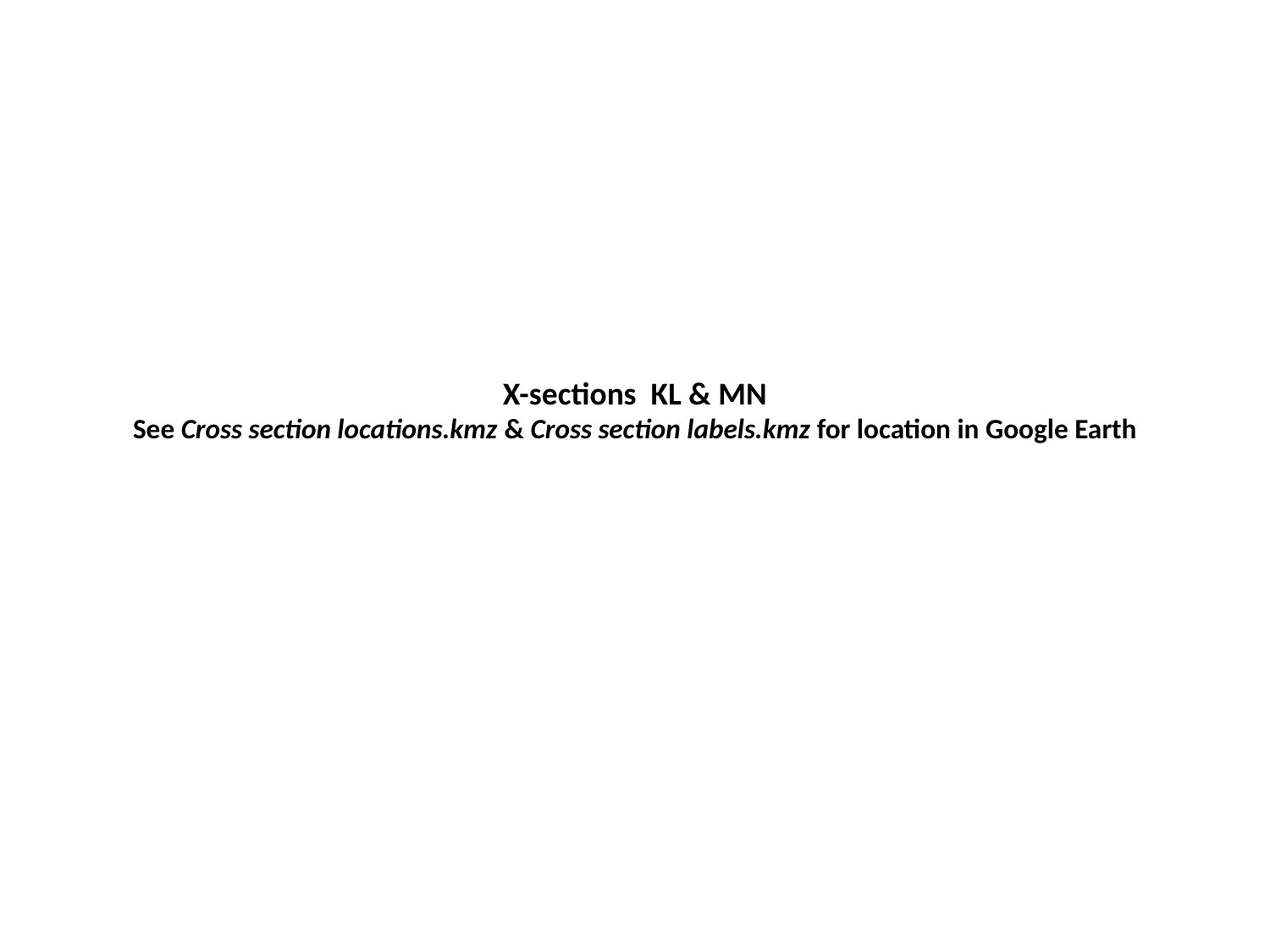

X-sections  KL & MN
See Cross section locations.kmz & Cross section labels.kmz for location in Google Earth